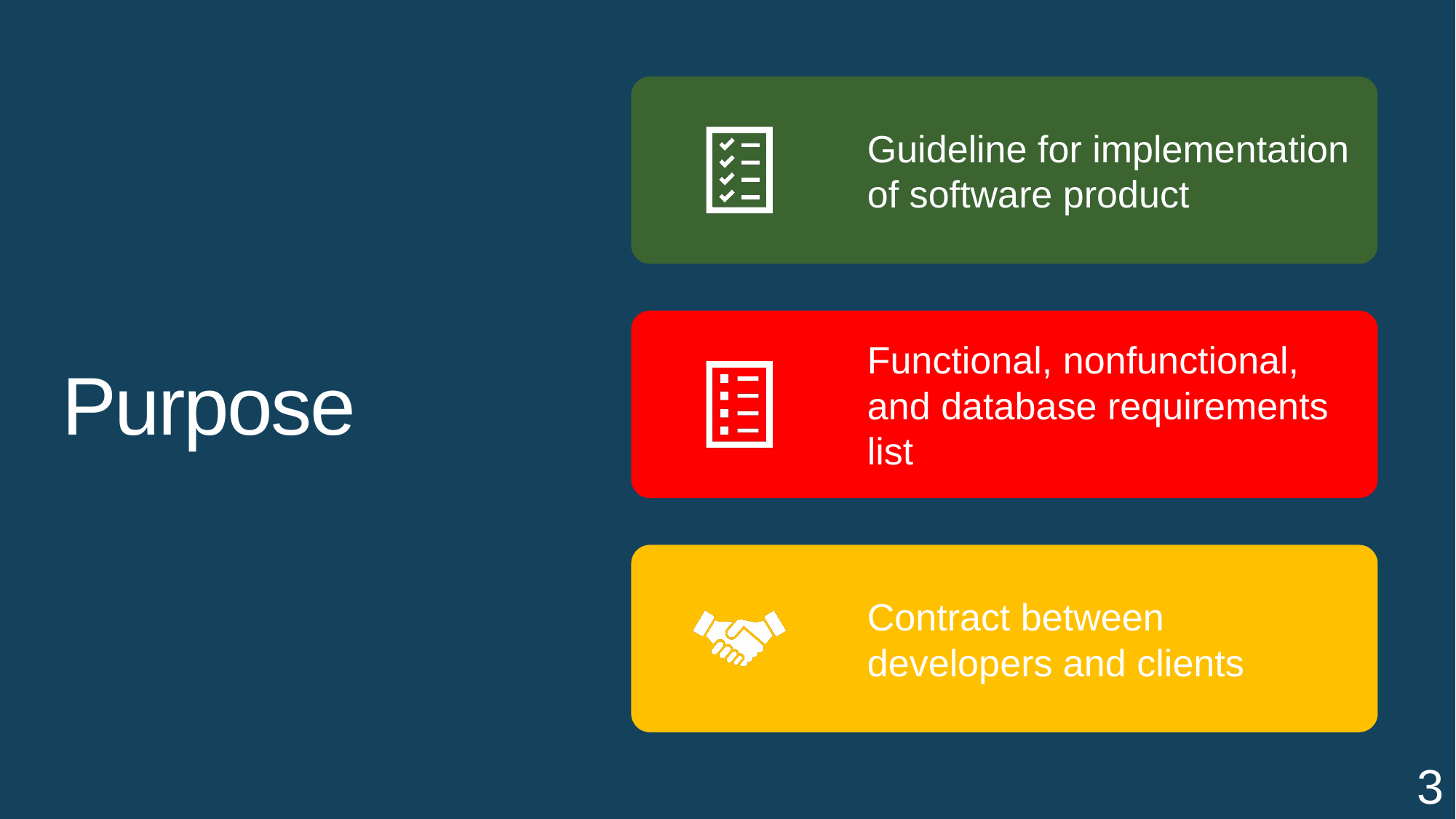

Guideline for implementation of software product
Functional, nonfunctional, and database requirements list
Contract between developers and clients
# Purpose
3